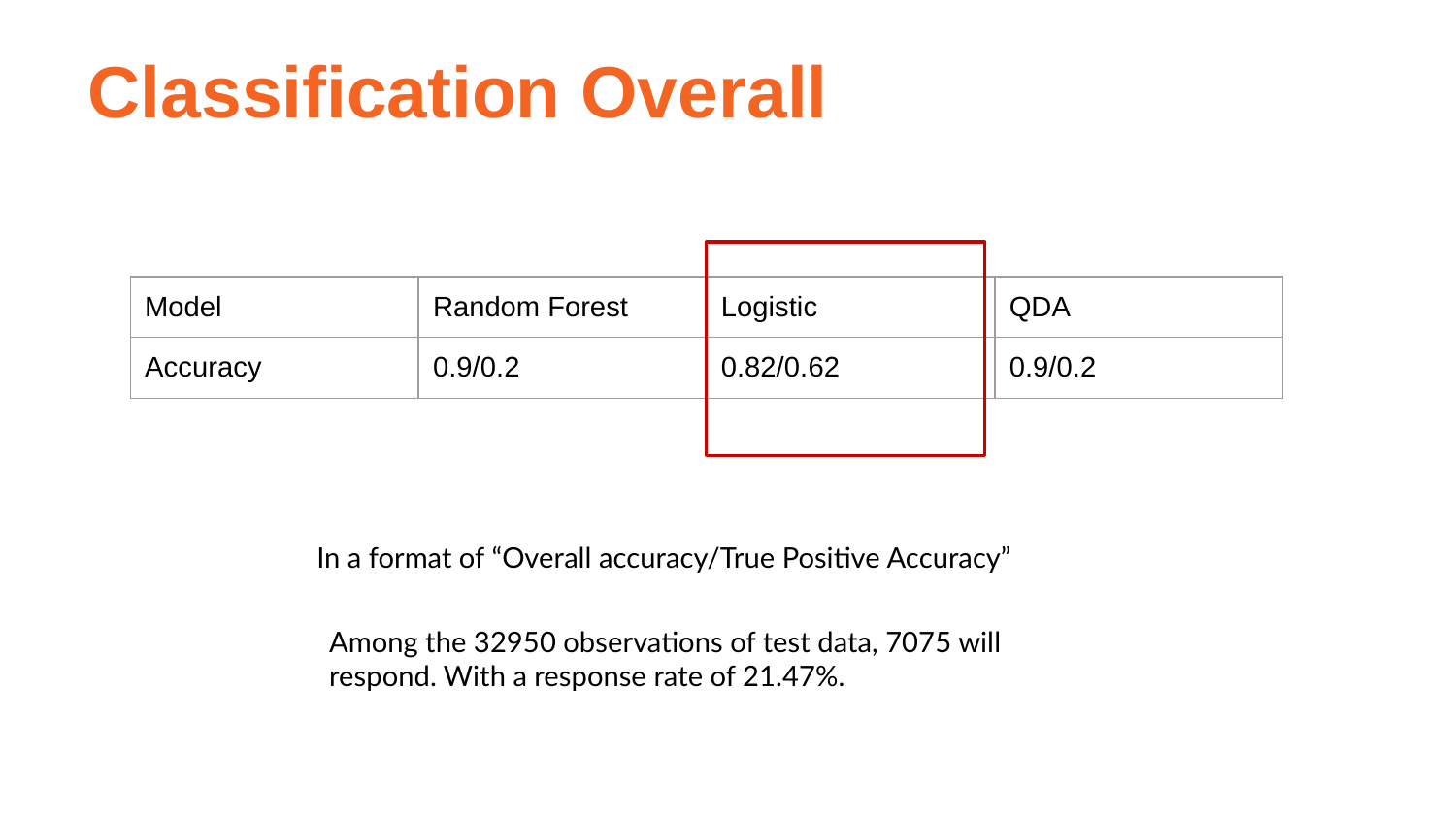

Classification Overall

| Model | Random Forest | Logistic | QDA |
| --- | --- | --- | --- |
| Accuracy | 0.9/0.2 | 0.82/0.62 | 0.9/0.2 |
In a format of “Overall accuracy/True Positive Accuracy”
Among the 32950 observations of test data, 7075 will respond. With a response rate of 21.47%.